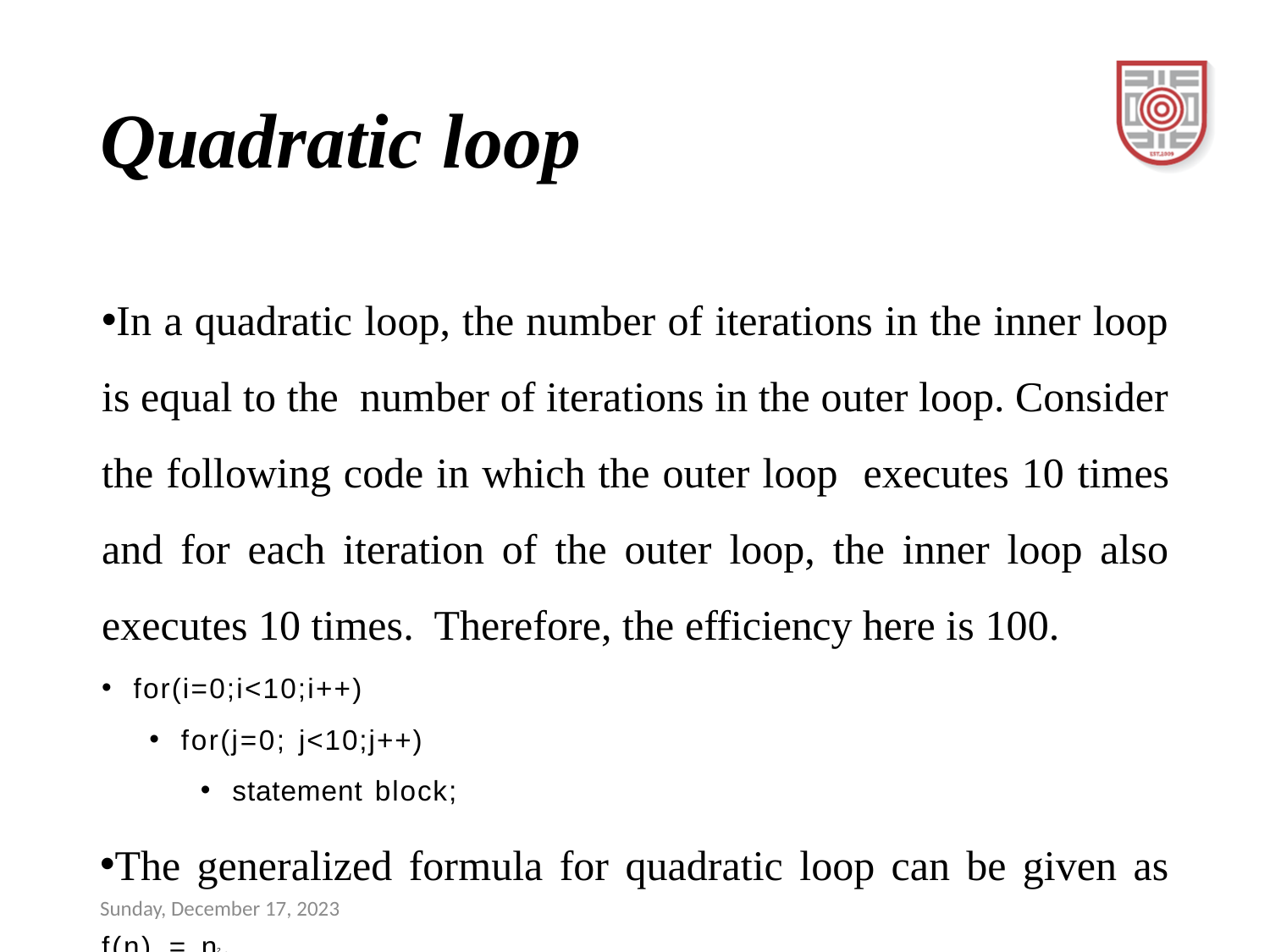

# Quadratic loop
In a quadratic loop, the number of iterations in the inner loop is equal to the  number of iterations in the outer loop. Consider the following code in which the outer loop  executes 10 times and for each iteration of the outer loop, the inner loop also executes 10 times.  Therefore, the efficiency here is 100.
for(i=0;i<10;i++)
for(j=0; j<10;j++)
statement block;
The generalized formula for quadratic loop can be given as f(n)  =  n2.

Sunday, December 17, 2023